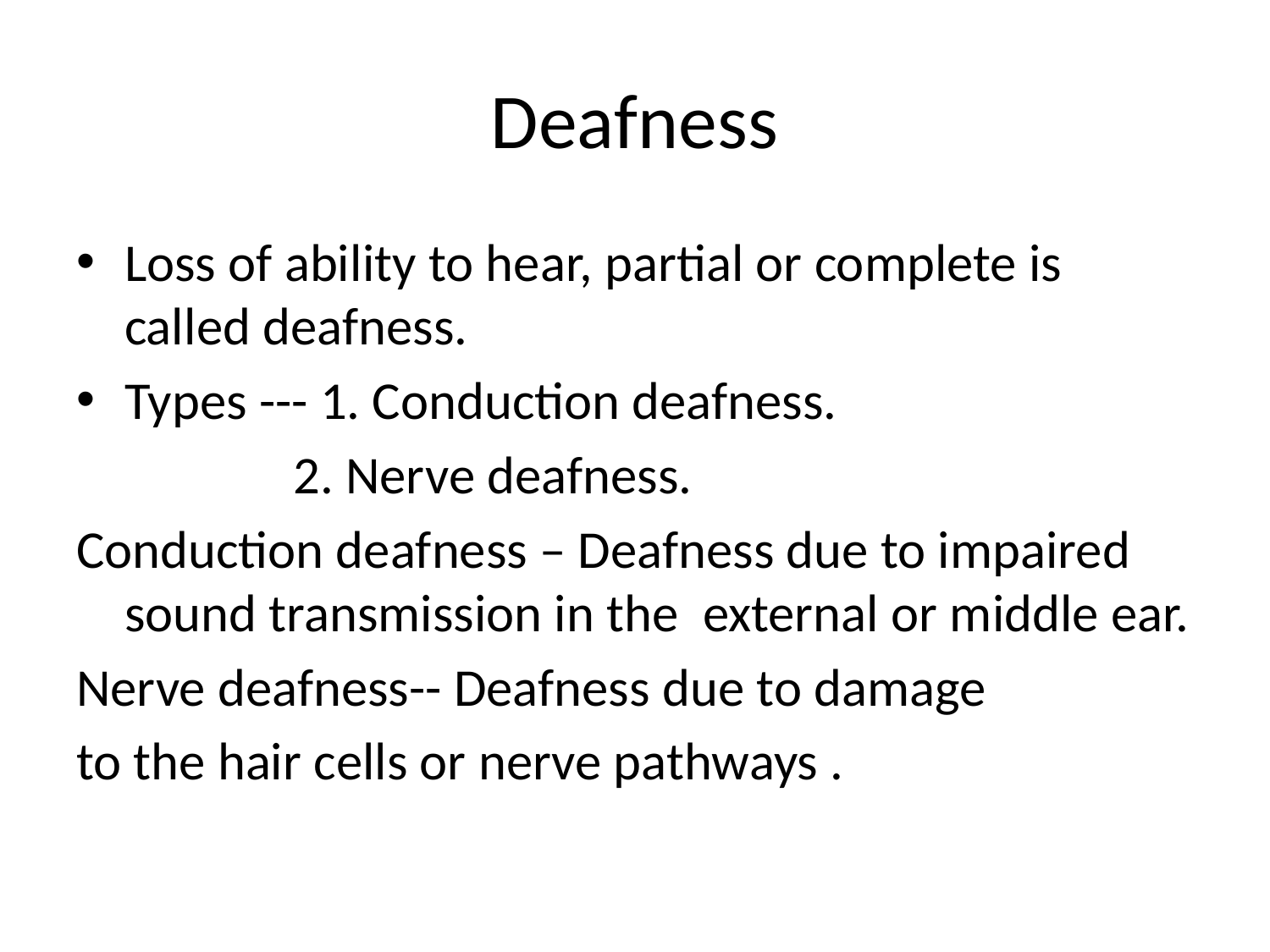

# Deafness
Loss of ability to hear, partial or complete is called deafness.
Types --- 1. Conduction deafness.
                  2. Nerve deafness.
Conduction deafness – Deafness due to impaired sound transmission in the  external or middle ear.
Nerve deafness-- Deafness due to damage
to the hair cells or nerve pathways .